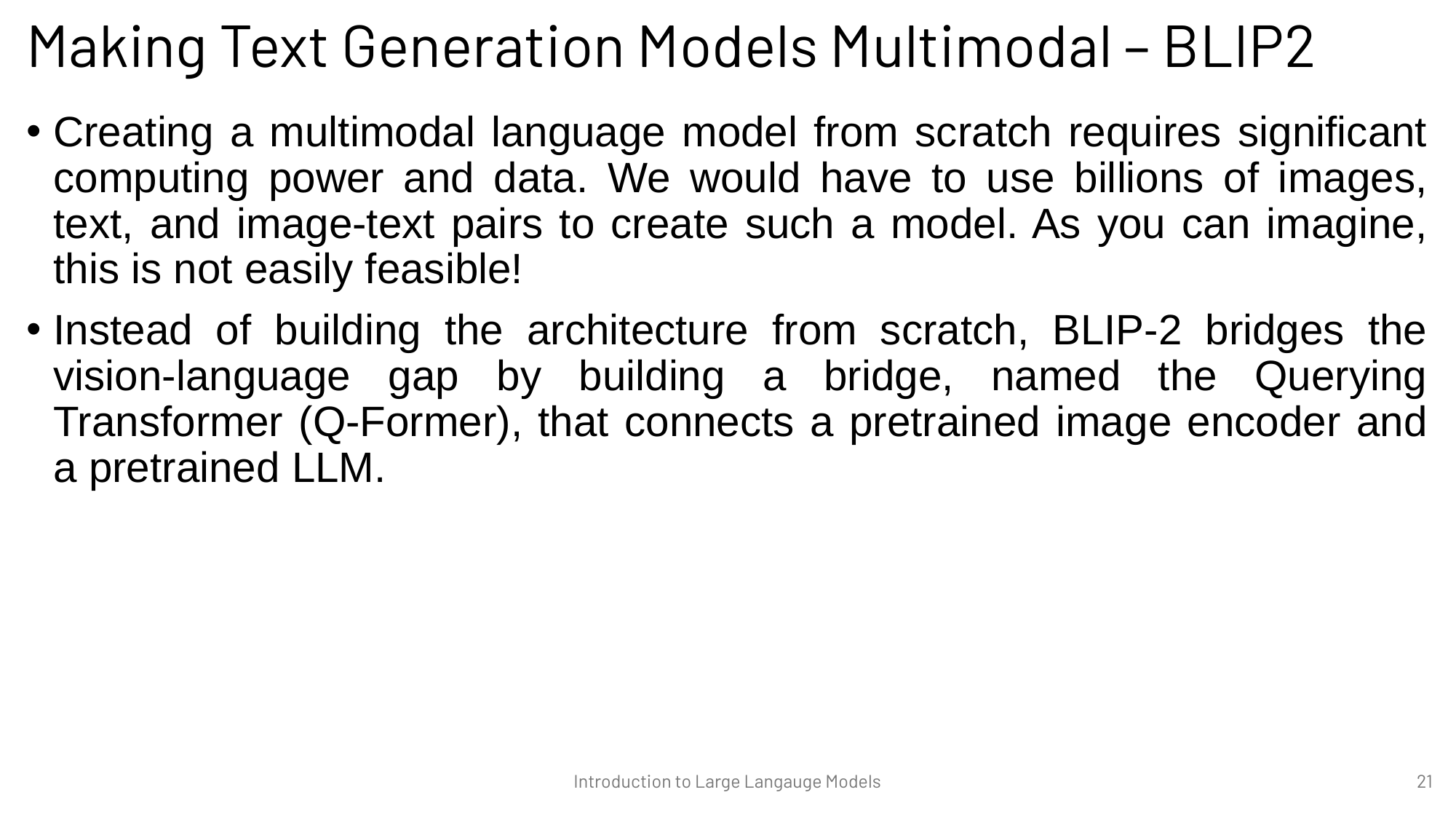

# Making Text Generation Models Multimodal – BLIP2
Creating a multimodal language model from scratch requires significant computing power and data. We would have to use billions of images, text, and image-text pairs to create such a model. As you can imagine, this is not easily feasible!
Instead of building the architecture from scratch, BLIP-2 bridges the vision-language gap by building a bridge, named the Querying Transformer (Q-Former), that connects a pretrained image encoder and a pretrained LLM.
Introduction to Large Langauge Models
21